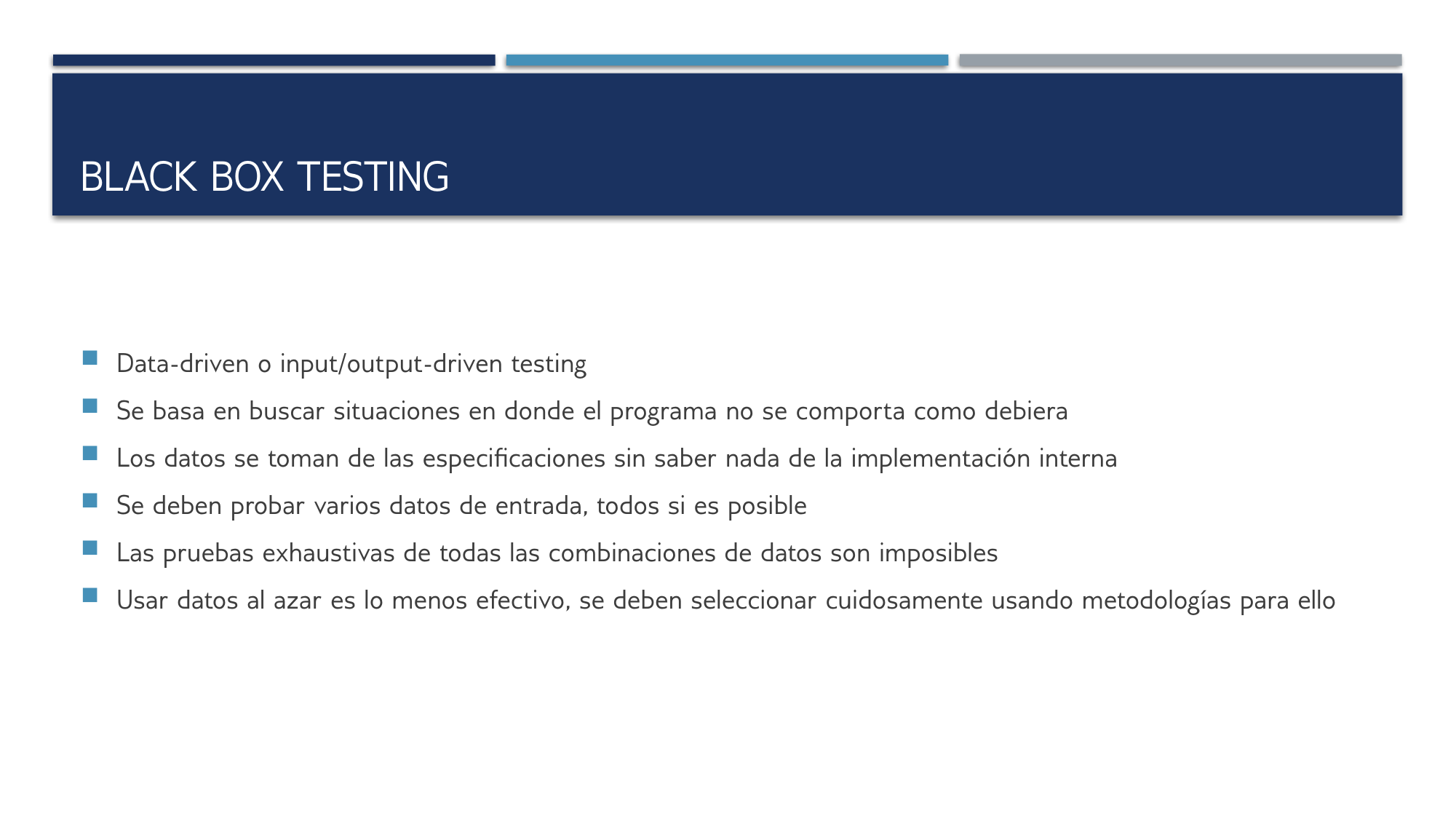

# Black box testing
Data-driven o input/output-driven testing
Se basa en buscar situaciones en donde el programa no se comporta como debiera
Los datos se toman de las especificaciones sin saber nada de la implementación interna
Se deben probar varios datos de entrada, todos si es posible
Las pruebas exhaustivas de todas las combinaciones de datos son imposibles
Usar datos al azar es lo menos efectivo, se deben seleccionar cuidosamente usando metodologías para ello